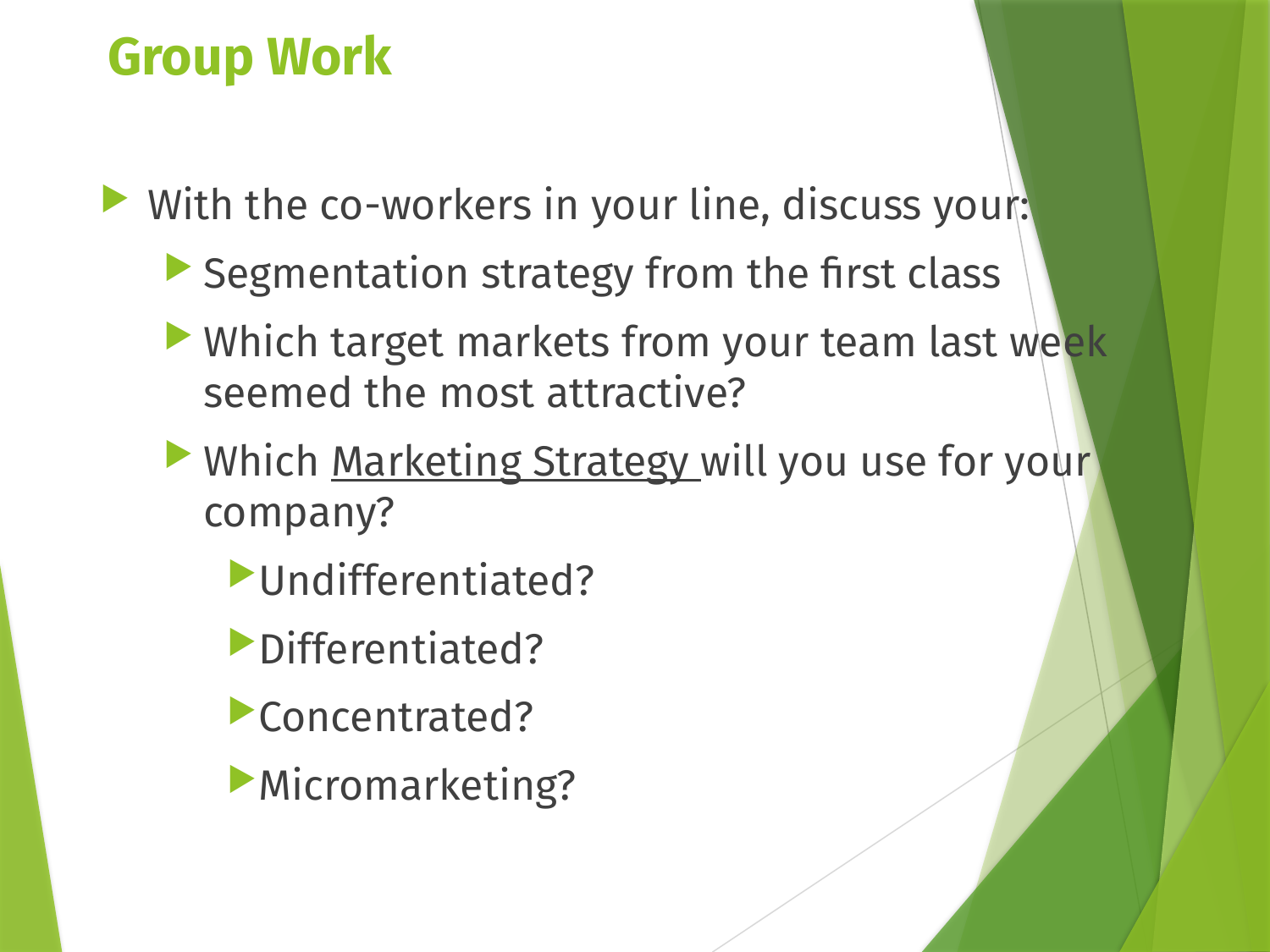

# Group Work
With the co-workers in your line, discuss your:
Segmentation strategy from the first class
Which target markets from your team last week seemed the most attractive?
Which Marketing Strategy will you use for your company?
Undifferentiated?
Differentiated?
Concentrated?
Micromarketing?